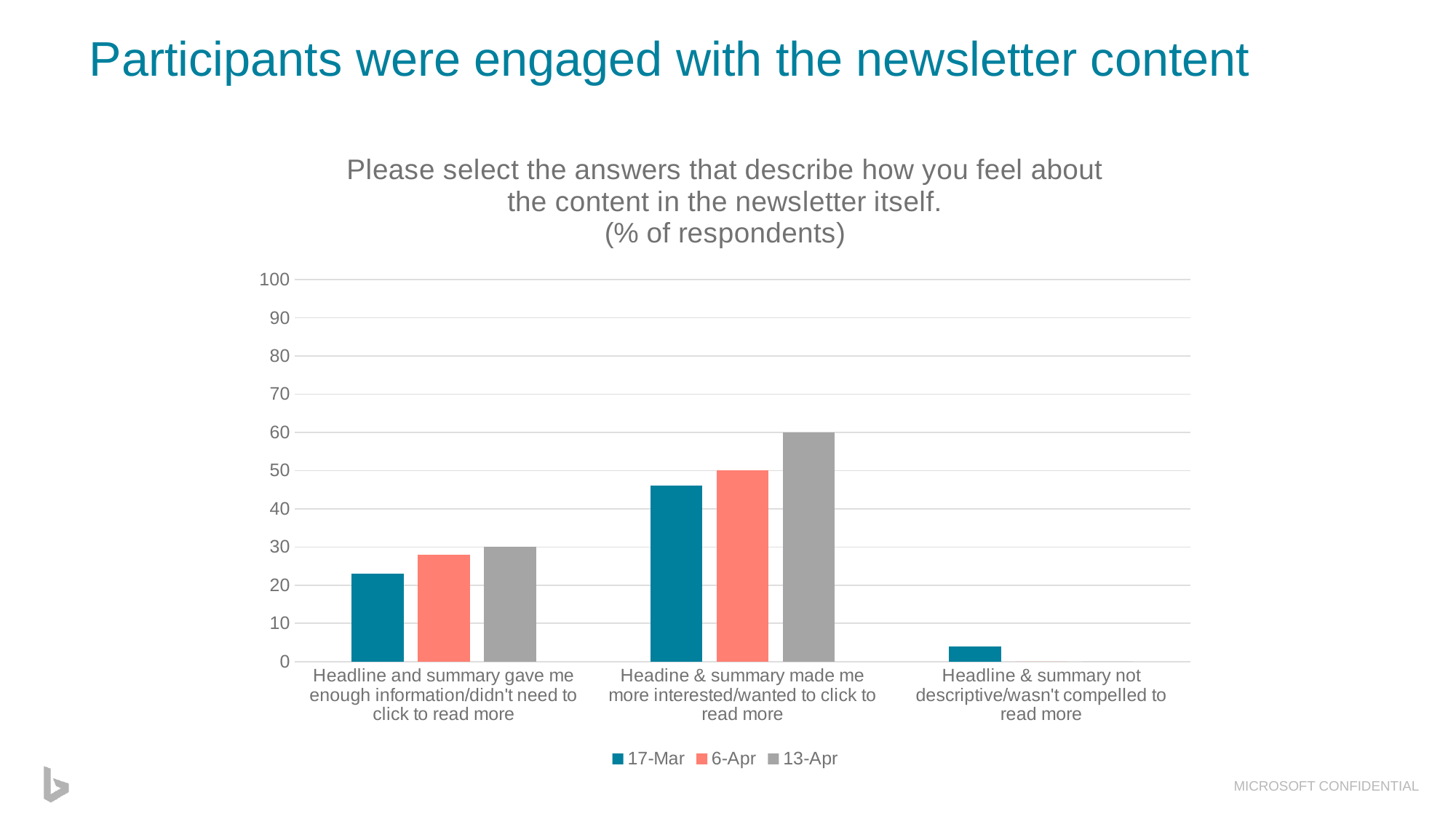

# Participants were engaged with the newsletter content

### Chart: Please select the answers that describe how you feel about the content in the newsletter itself.
(% of respondents)

| Category | 17-Mar | 6-Apr | 13-Apr |
|---|---|---|---|
| Headline and summary gave me enough information/didn't need to click to read more | 23.0 | 28.0 | 30.0 |
| Headine & summary made me more interested/wanted to click to read more | 46.0 | 50.0 | 60.0 |
| Headline & summary not descriptive/wasn't compelled to read more | 4.0 | 0.0 | 0.0 |